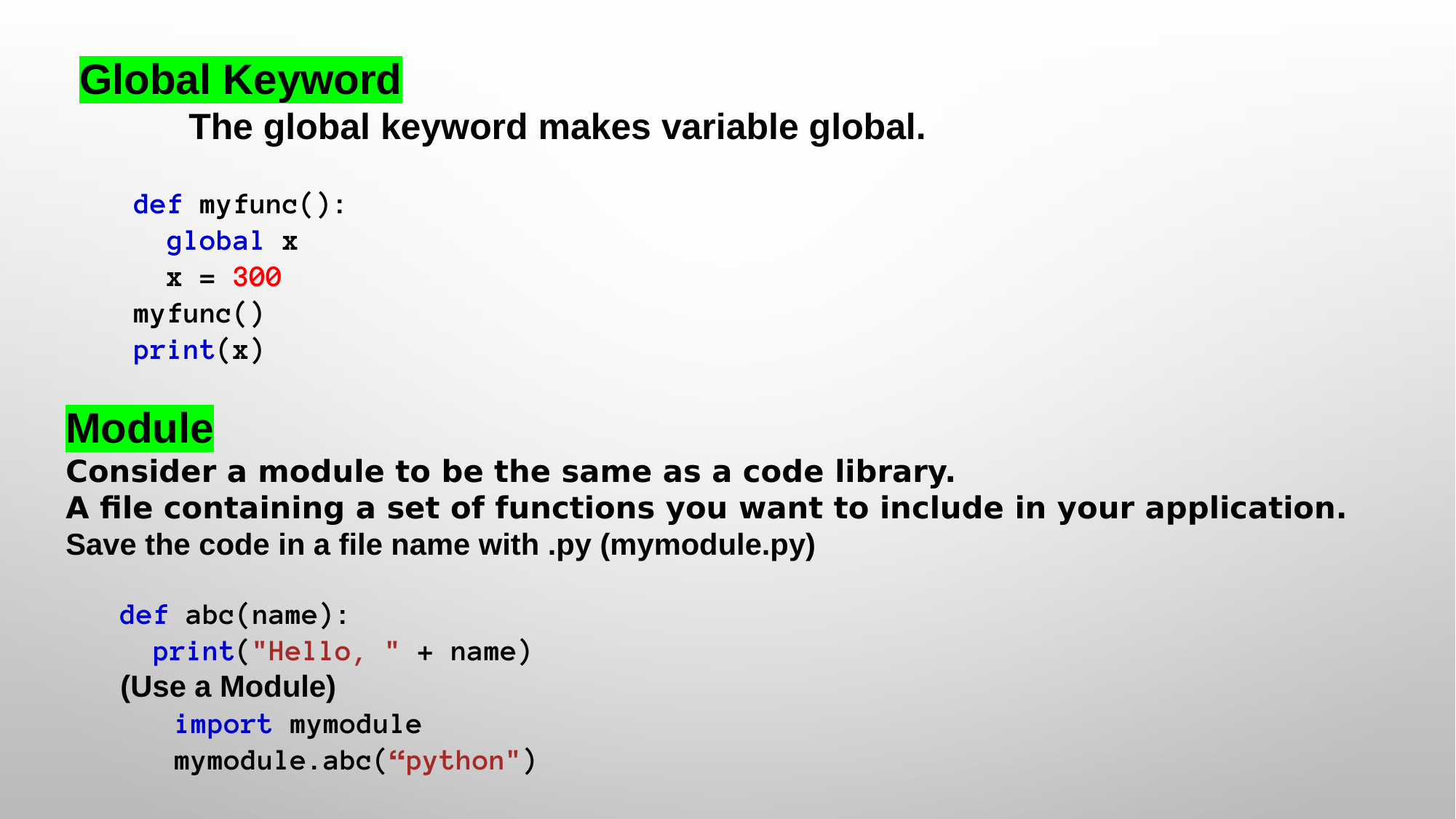

Global Keyword
	The global keyword makes variable global.

def myfunc():
  global x
  x = 300
myfunc()
print(x)

Module
Consider a module to be the same as a code library.
A file containing a set of functions you want to include in your application.
Save the code in a file name with .py (mymodule.py)

def abc(name):
  print("Hello, " + name)
(Use a Module)
import mymodule
mymodule.abc(“python")